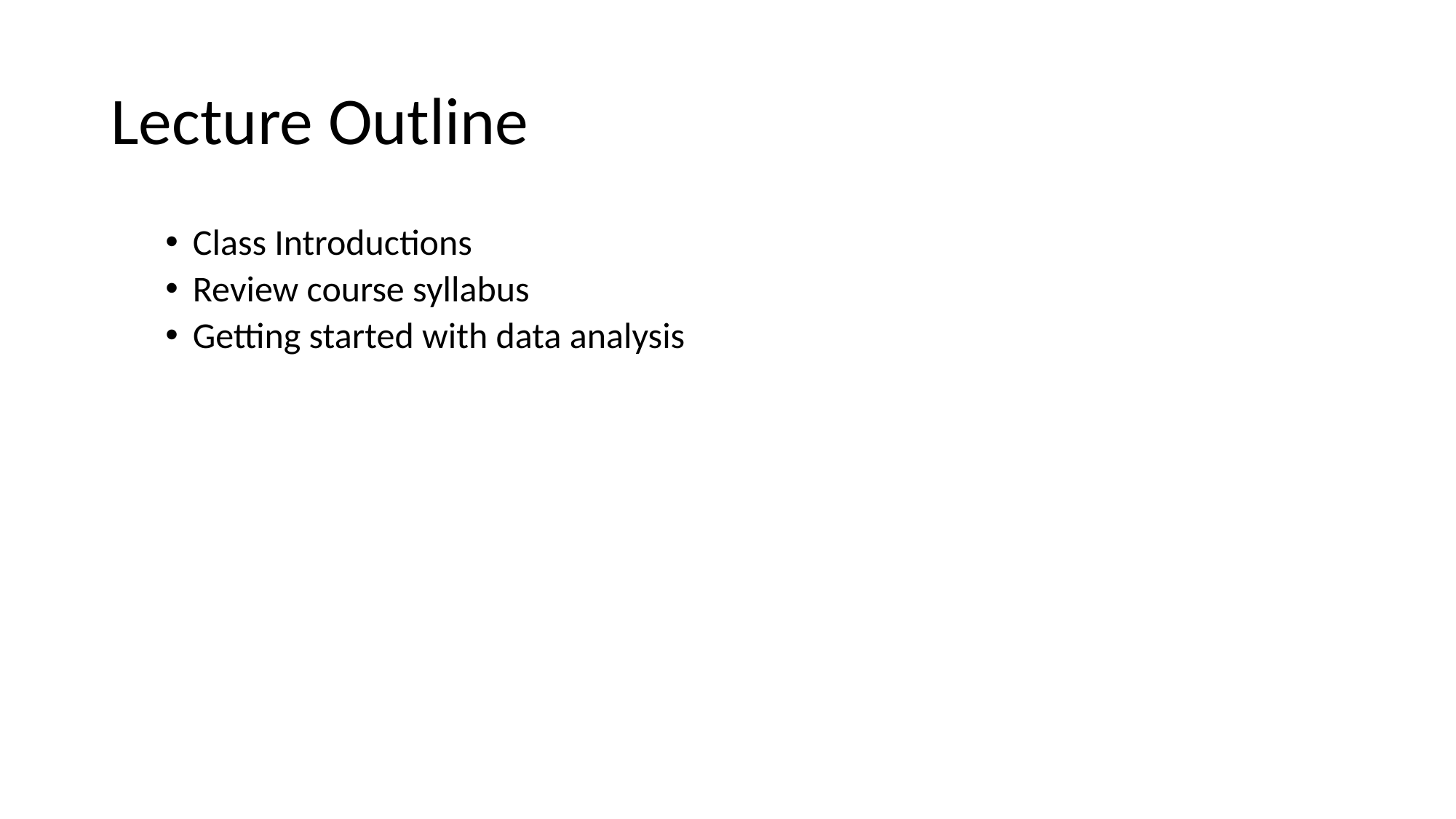

# Lecture Outline
Class Introductions
Review course syllabus
Getting started with data analysis